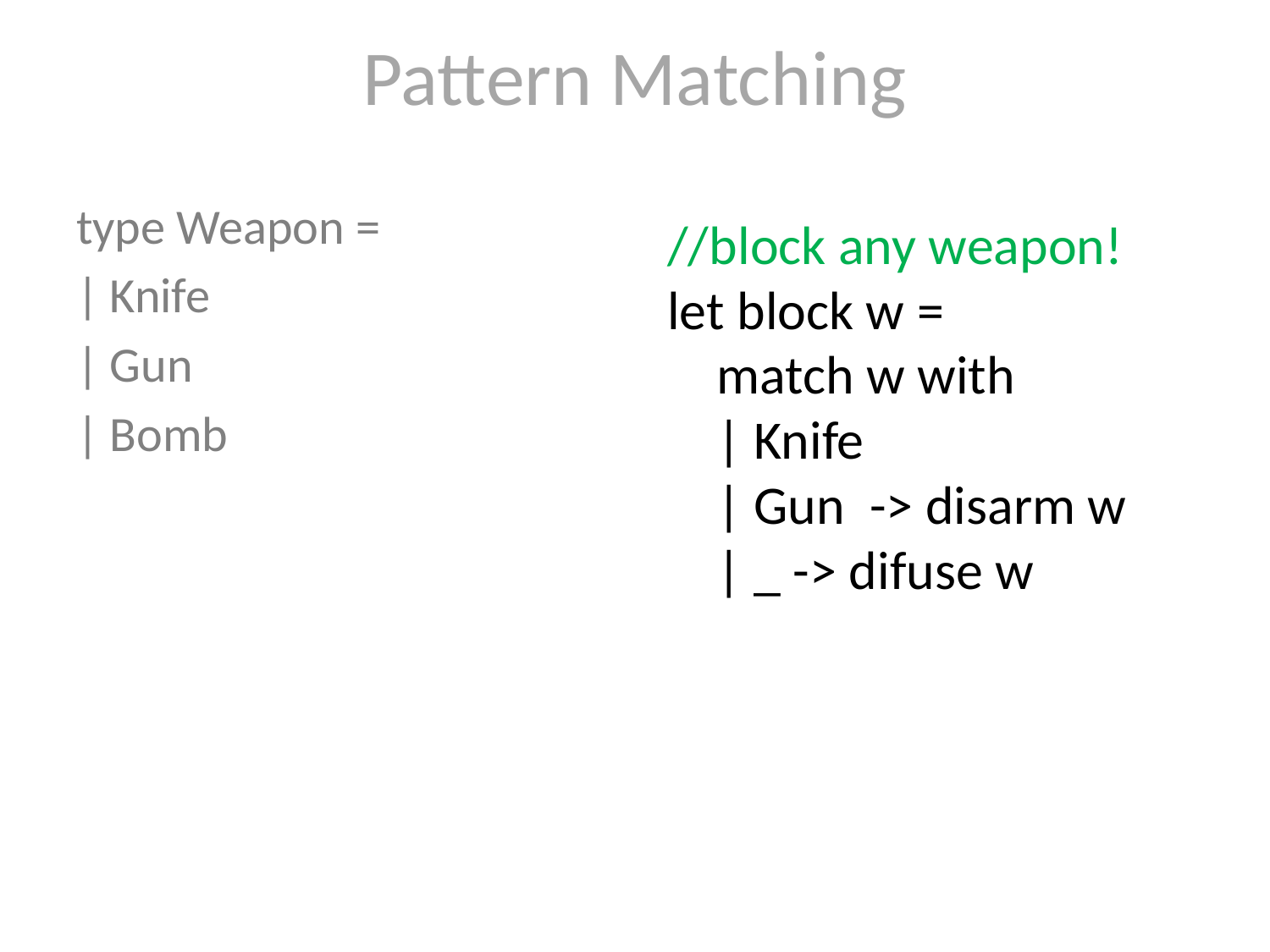

# Pattern Matching

type Weapon =
| Knife
| Gun
| Bomb

//block any weapon!
let block w =
    match w with
    | Knife
    | Gun  -> disarm w
    | _ -> difuse w

block Gun
block Knife
block Bomb